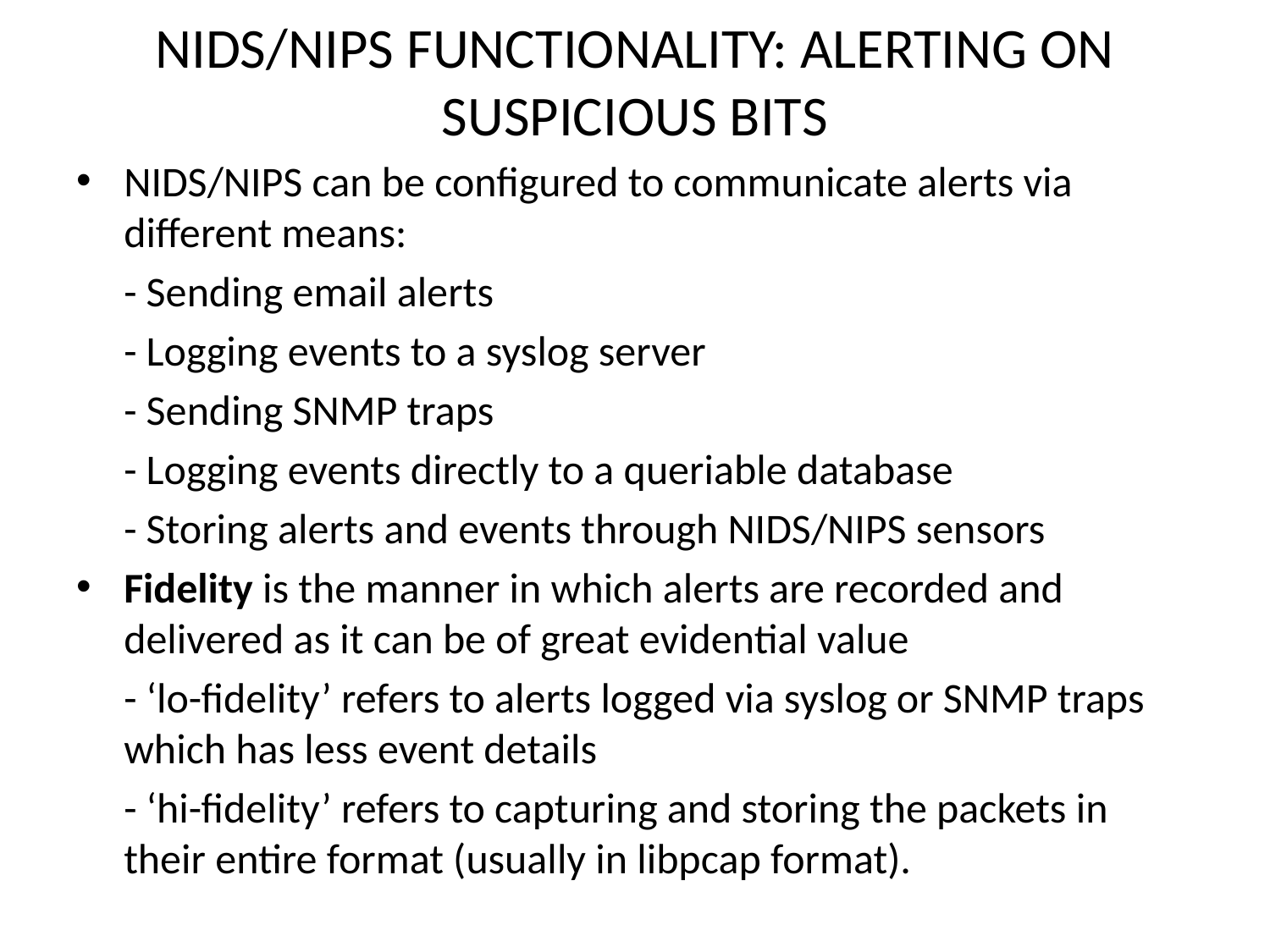

# NIDS/NIPS FUNCTIONALITY: ALERTING ON SUSPICIOUS BITS
NIDS/NIPS can be configured to communicate alerts via different means:
     - Sending email alerts
     - Logging events to a syslog server
     - Sending SNMP traps
     - Logging events directly to a queriable database
     - Storing alerts and events through NIDS/NIPS sensors
Fidelity is the manner in which alerts are recorded and delivered as it can be of great evidential value
     - ‘lo-fidelity’ refers to alerts logged via syslog or SNMP traps which has less event details
     - ‘hi-fidelity’ refers to capturing and storing the packets in their entire format (usually in libpcap format).